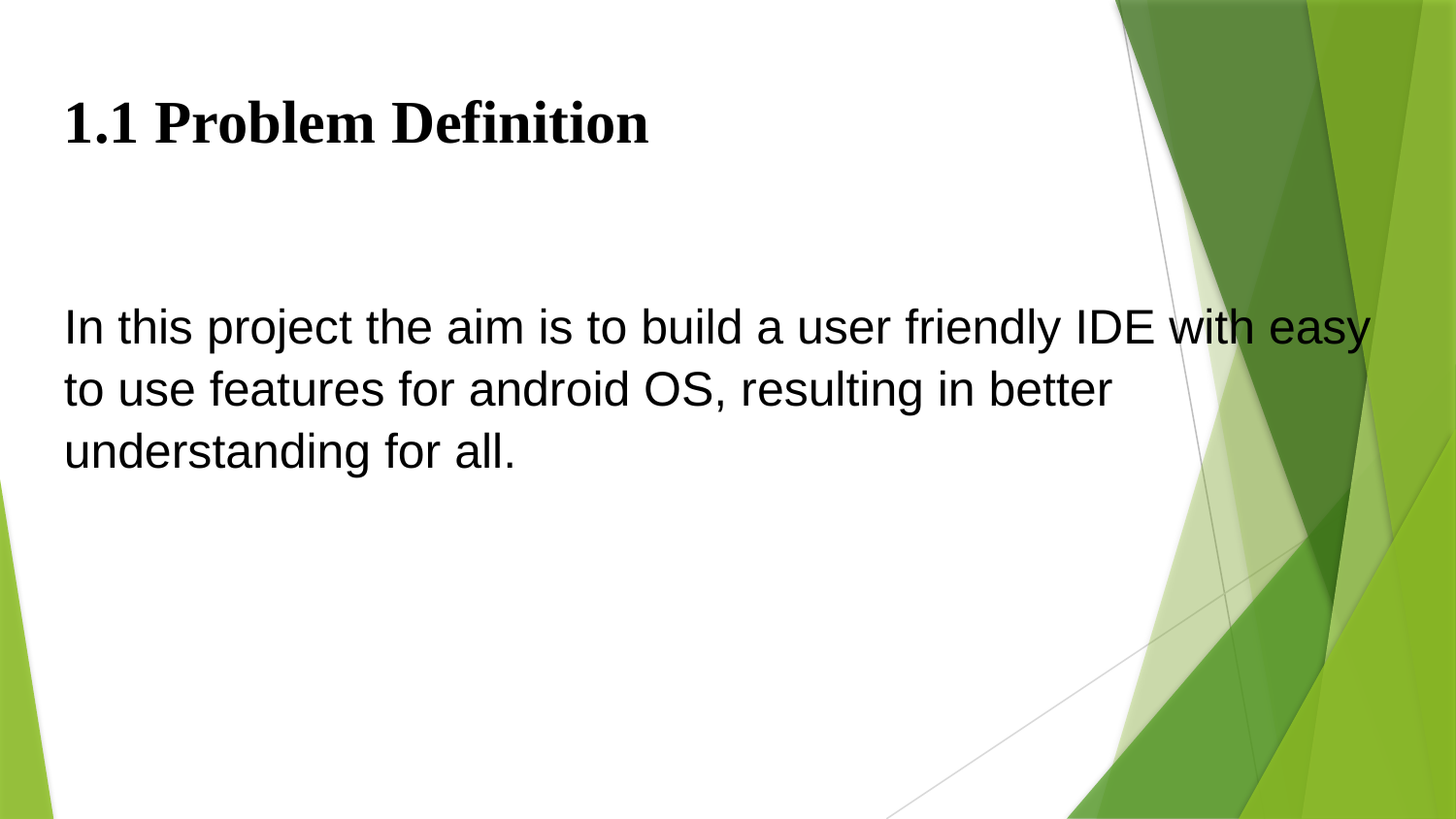

1.1 Problem Definition

In this project the aim is to build a user friendly IDE with easy to use features for android OS, resulting in better understanding for all.